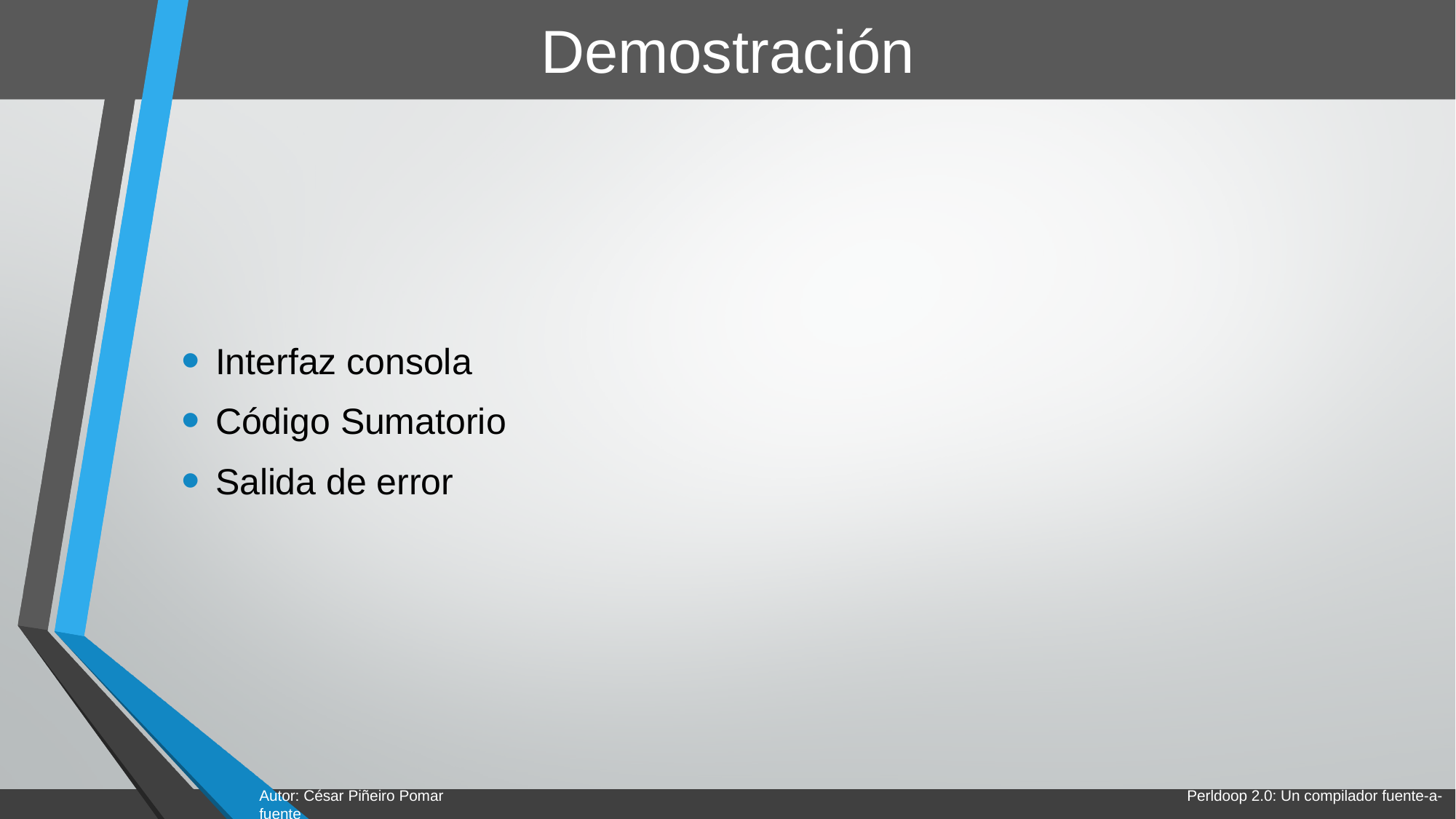

# Demostración
Interfaz consola
Código Sumatorio
Salida de error
Autor: César Piñeiro Pomar                                                                                                                                                                                  Perldoop 2.0: Un compilador fuente-a-fuente